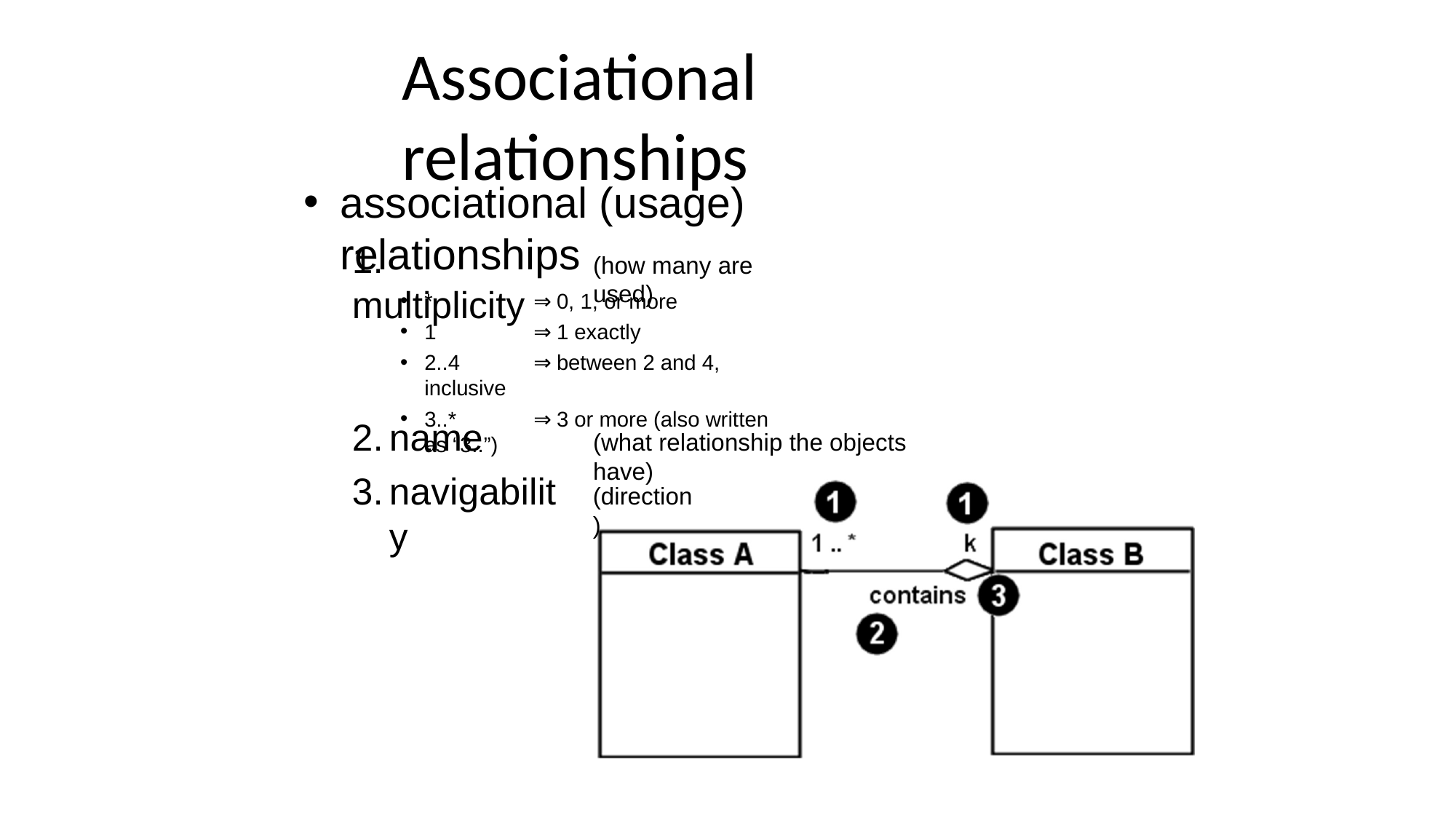

# Associational relationships
associational (usage) relationships
1. multiplicity
(how many are used)
*	⇒ 0, 1, or more
1	⇒ 1 exactly
2..4	⇒ between 2 and 4, inclusive
3..*	⇒ 3 or more (also written as “3..”)
name
navigability
(what relationship the objects have)
(direction)